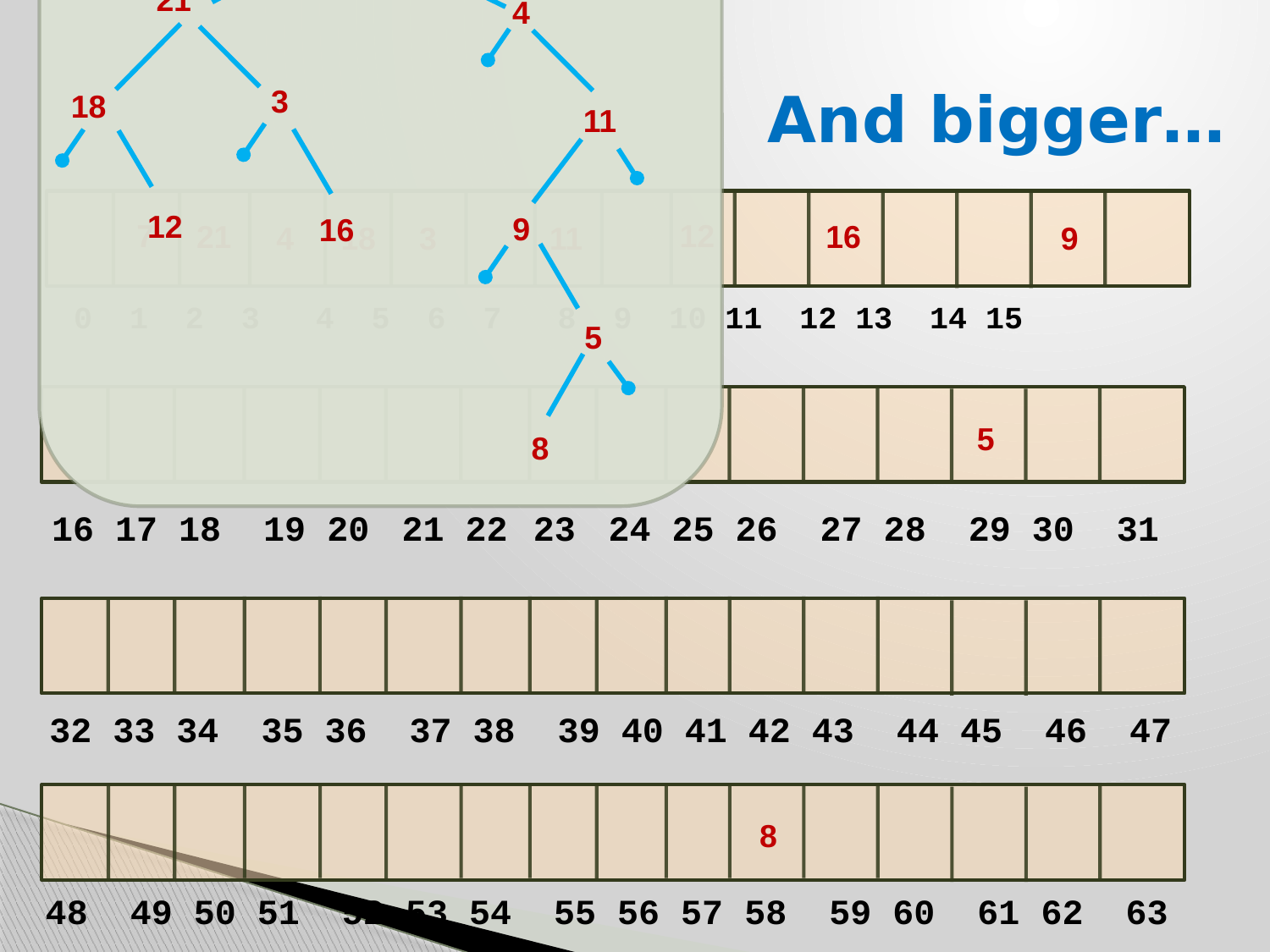

7
21
4
3
18
11
12
9
16
5

# And bigger…

7
12
16
21
11
4
18
3
9
0  1  2  3   4  5  6  7   8  9  10 11  12 13  14 15

5
8
16 17 18  19 20  21 22 23  24 25 26  27 28  29 30  31

32 33 34  35 36  37 38  39 40 41 42 43  44 45  46  47

8
48  49 50 51  52 53 54  55 56 57 58  59 60  61 62  63